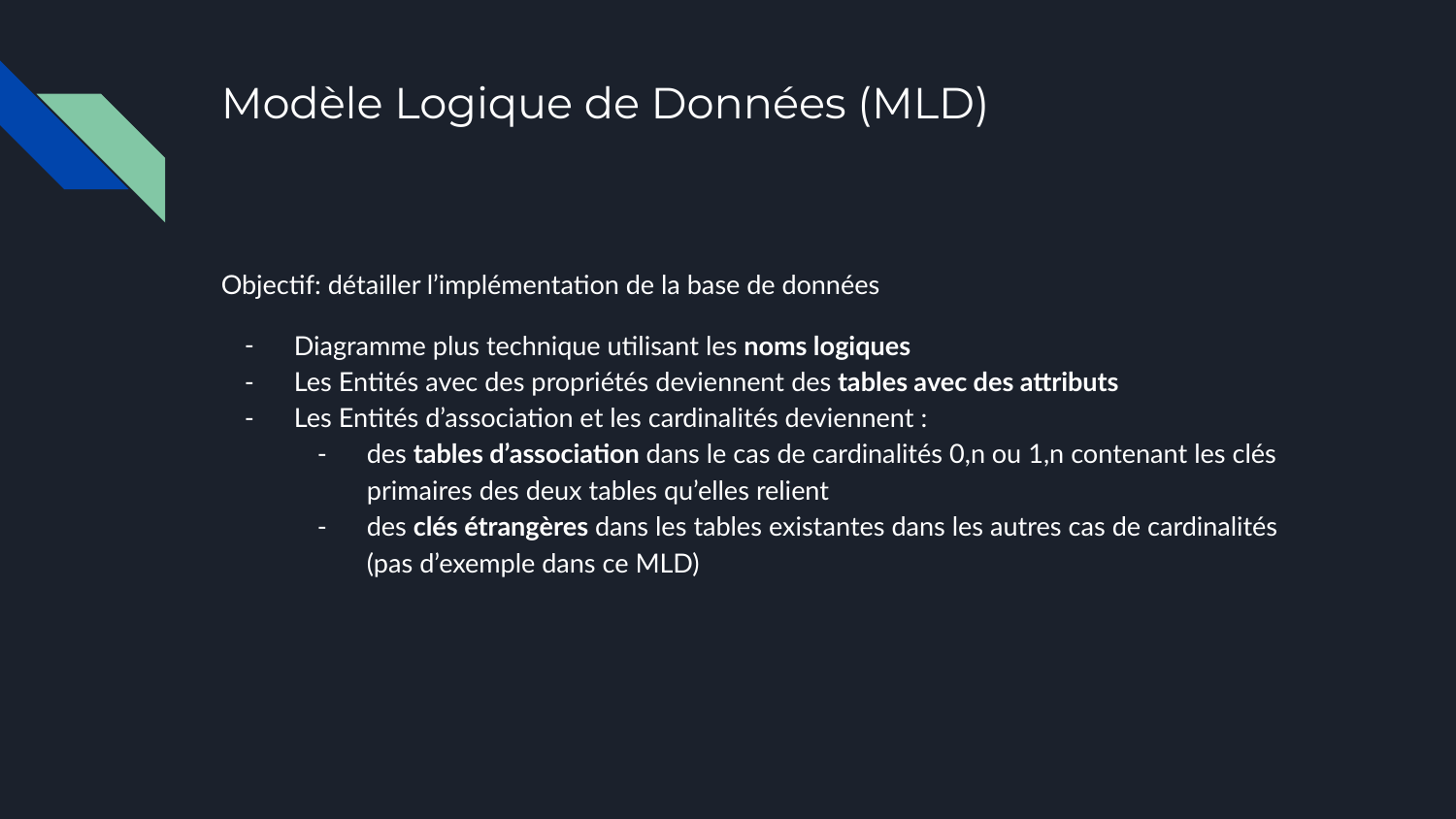

# Modèle Logique de Données (MLD)
Objectif: détailler l’implémentation de la base de données
Diagramme plus technique utilisant les noms logiques
Les Entités avec des propriétés deviennent des tables avec des attributs
Les Entités d’association et les cardinalités deviennent :
des tables d’association dans le cas de cardinalités 0,n ou 1,n contenant les clés primaires des deux tables qu’elles relient
des clés étrangères dans les tables existantes dans les autres cas de cardinalités (pas d’exemple dans ce MLD)